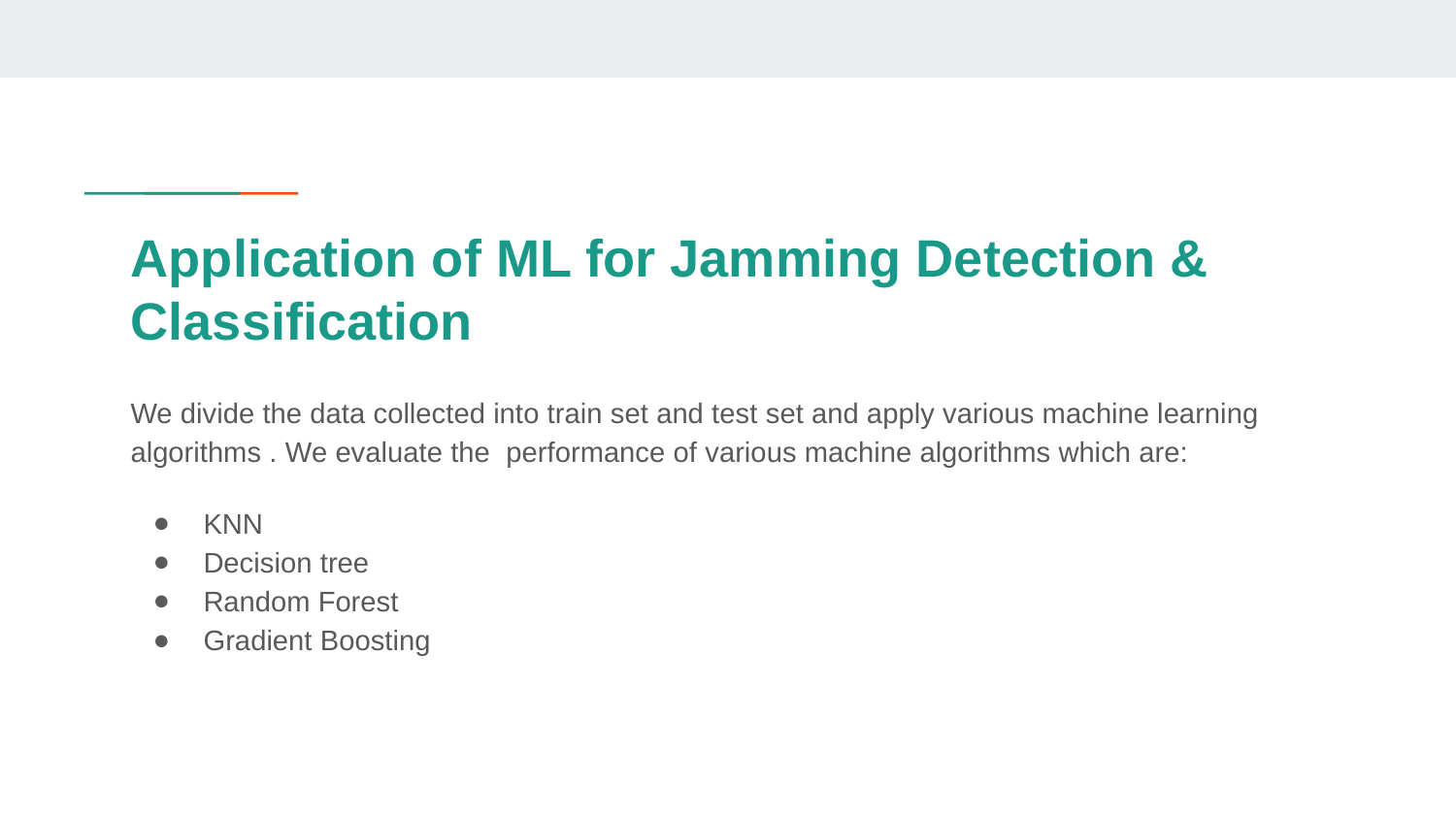

# Application of ML for Jamming Detection & Classification
We divide the data collected into train set and test set and apply various machine learning algorithms . We evaluate the  performance of various machine algorithms which are:
KNN
Decision tree
Random Forest
Gradient Boosting